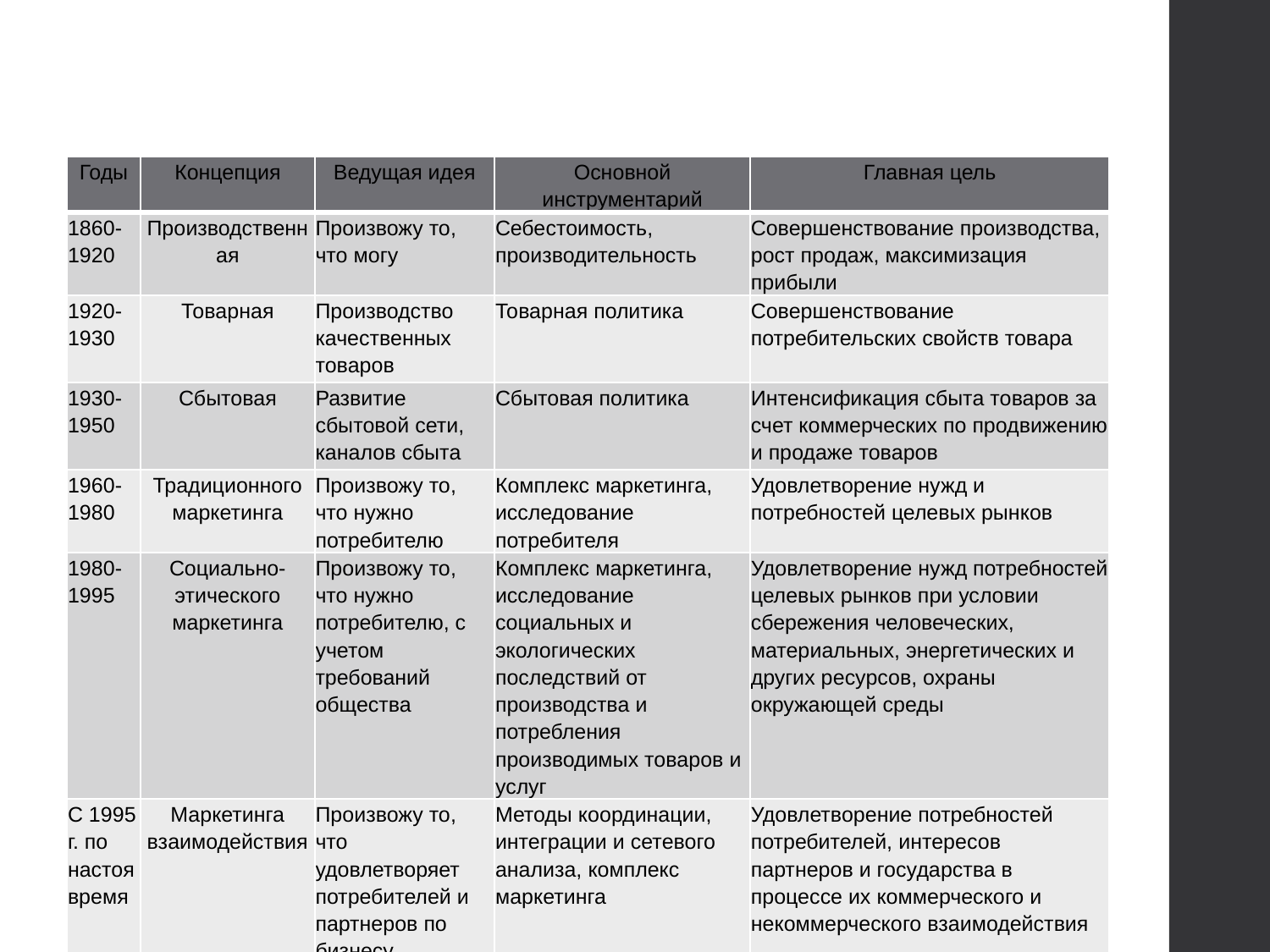

| Годы | Концепция | Ведущая идея | Основной инструментарий | Главная цель |
| --- | --- | --- | --- | --- |
| 1860- 1920 | Производственная | Произвожу то, что могу | Себестоимость, производительность | Совершенствование производства, рост продаж, максимизация прибыли |
| 1920- 1930 | Товарная | Производство качественных товаров | Товарная политика | Совершенствование потребительских свойств товара |
| 1930- 1950 | Сбытовая | Развитие сбытовой сети, каналов сбыта | Сбытовая политика | Интенсификация сбыта товаров за счет коммерческих по продвижению и продаже товаров |
| 1960- 1980 | Традиционного маркетинга | Произвожу то, что нужно потребителю | Комплекс маркетинга, исследование потребителя | Удовлетворение нужд и потребностей целевых рынков |
| 1980- 1995 | Социально-этического маркетинга | Произвожу то, что нужно потребителю, с учетом требований общества | Комплекс маркетинга, исследование социальных и экологических последствий от производства и потребления производимых товаров и услуг | Удовлетворение нужд потребностей целевых рынков при условии сбережения человеческих, материальных, энергетических и других ресурсов, охраны окружающей среды |
| С 1995 г. по настоя время | Маркетинга взаимодействия | Произвожу то, что удовлетворяет потребителей и партнеров по бизнесу | Методы координации, интеграции и сетевого анализа, комплекс маркетинга | Удовлетворение потребностей потребителей, интересов партнеров и государства в процессе их коммерческого и некоммерческого взаимодействия |